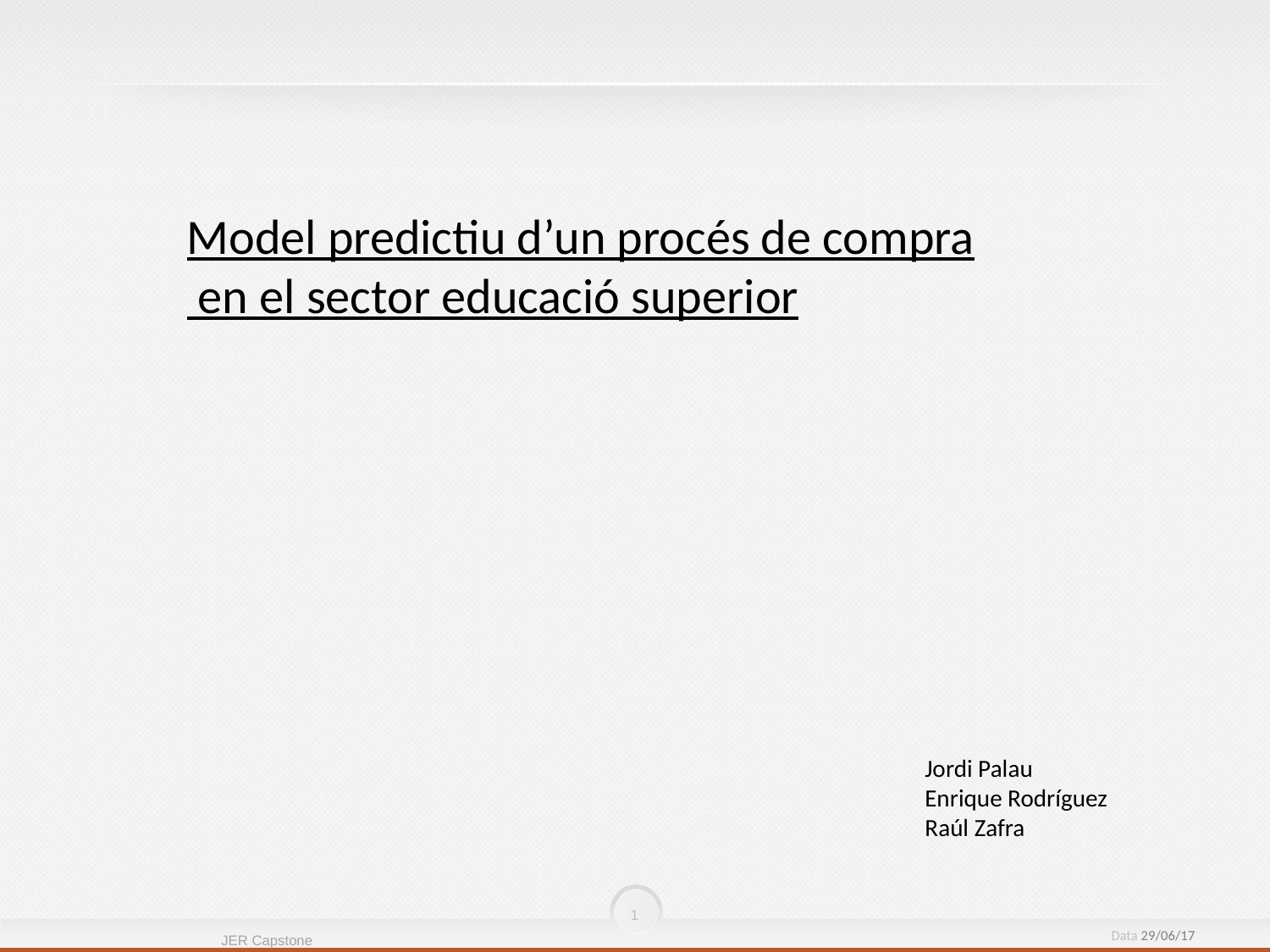

Model predictiu d’un procés de compra
 en el sector educació superior
Jordi Palau
Enrique Rodríguez
Raúl Zafra